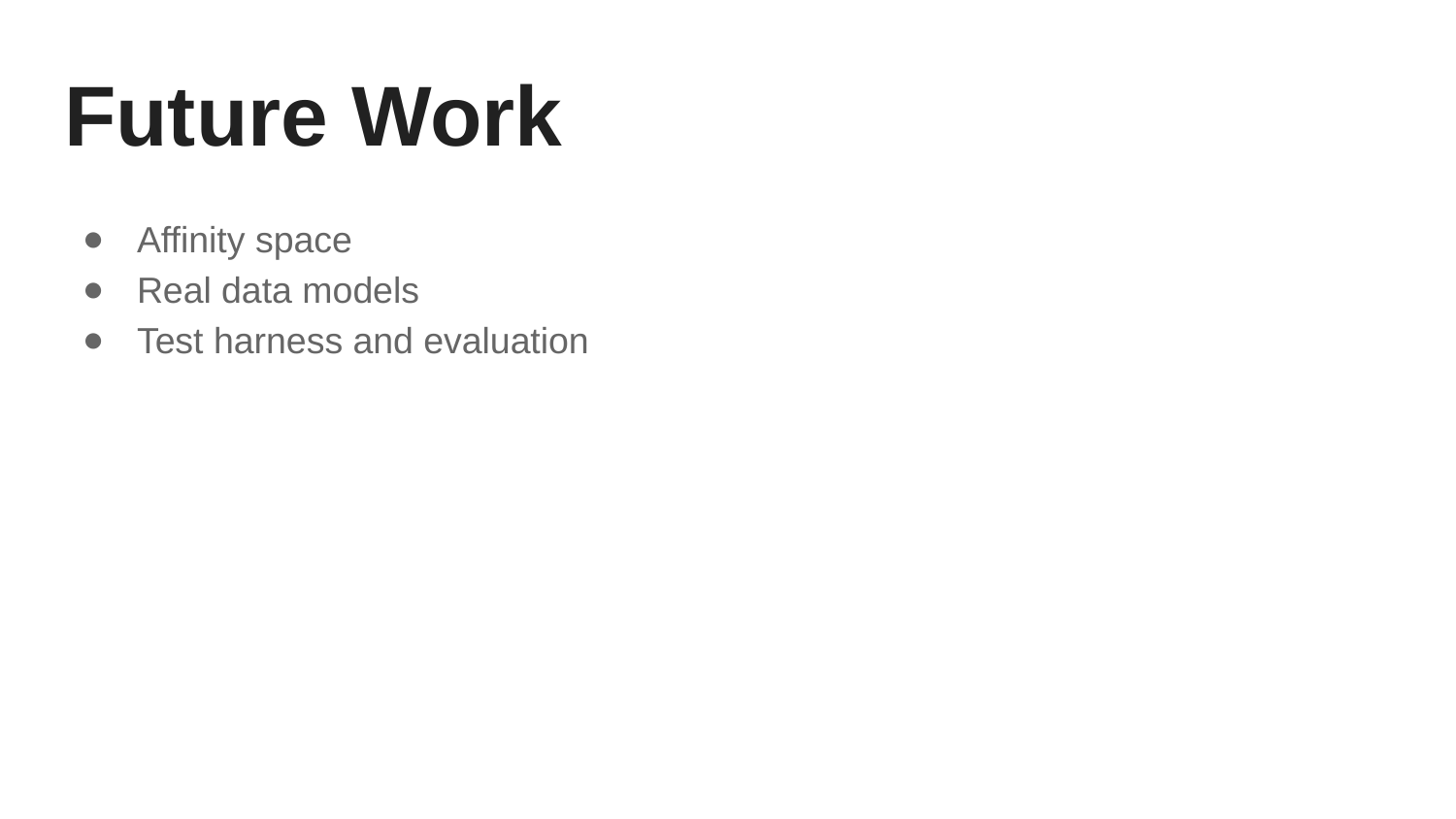

# Future Work
Affinity space
Real data models
Test harness and evaluation